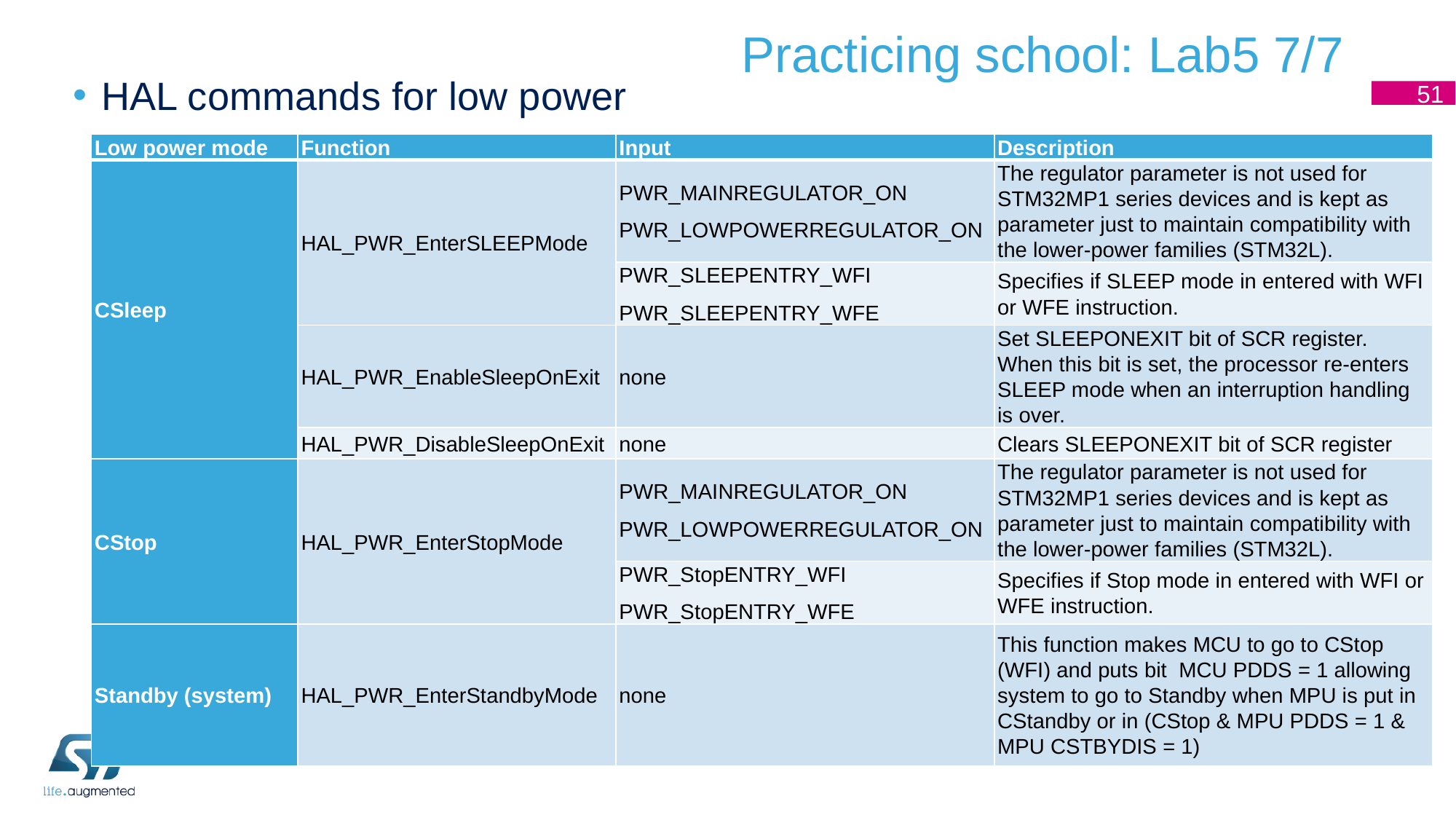

# Practicing school: Lab5 7/7
HAL commands for low power

51
| Low power mode | Function | Input | Description |
| --- | --- | --- | --- |
| CSleep | HAL\_PWR\_EnterSLEEPMode | PWR\_MAINREGULATOR\_ON PWR\_LOWPOWERREGULATOR\_ON | The regulator parameter is not used for STM32MP1 series devices and is kept as parameter just to maintain compatibility with the lower-power families (STM32L). |
|  |  | PWR\_SLEEPENTRY\_WFI PWR\_SLEEPENTRY\_WFE | Specifies if SLEEP mode in entered with WFI or WFE instruction. |
|  | HAL\_PWR\_EnableSleepOnExit | none | Set SLEEPONEXIT bit of SCR register. When this bit is set, the processor re-enters SLEEP mode when an interruption handling is over. |
|  | HAL\_PWR\_DisableSleepOnExit | none | Clears SLEEPONEXIT bit of SCR register |
| CStop | HAL\_PWR\_EnterStopMode | PWR\_MAINREGULATOR\_ON PWR\_LOWPOWERREGULATOR\_ON | The regulator parameter is not used for STM32MP1 series devices and is kept as parameter just to maintain compatibility with the lower-power families (STM32L). |
|  |  | PWR\_StopENTRY\_WFI PWR\_StopENTRY\_WFE | Specifies if Stop mode in entered with WFI or WFE instruction. |
| Standby (system) | HAL\_PWR\_EnterStandbyMode | none | This function makes MCU to go to CStop (WFI) and puts bit  MCU PDDS = 1 allowing system to go to Standby when MPU is put in CStandby or in (CStop & MPU PDDS = 1 & MPU CSTBYDIS = 1) |